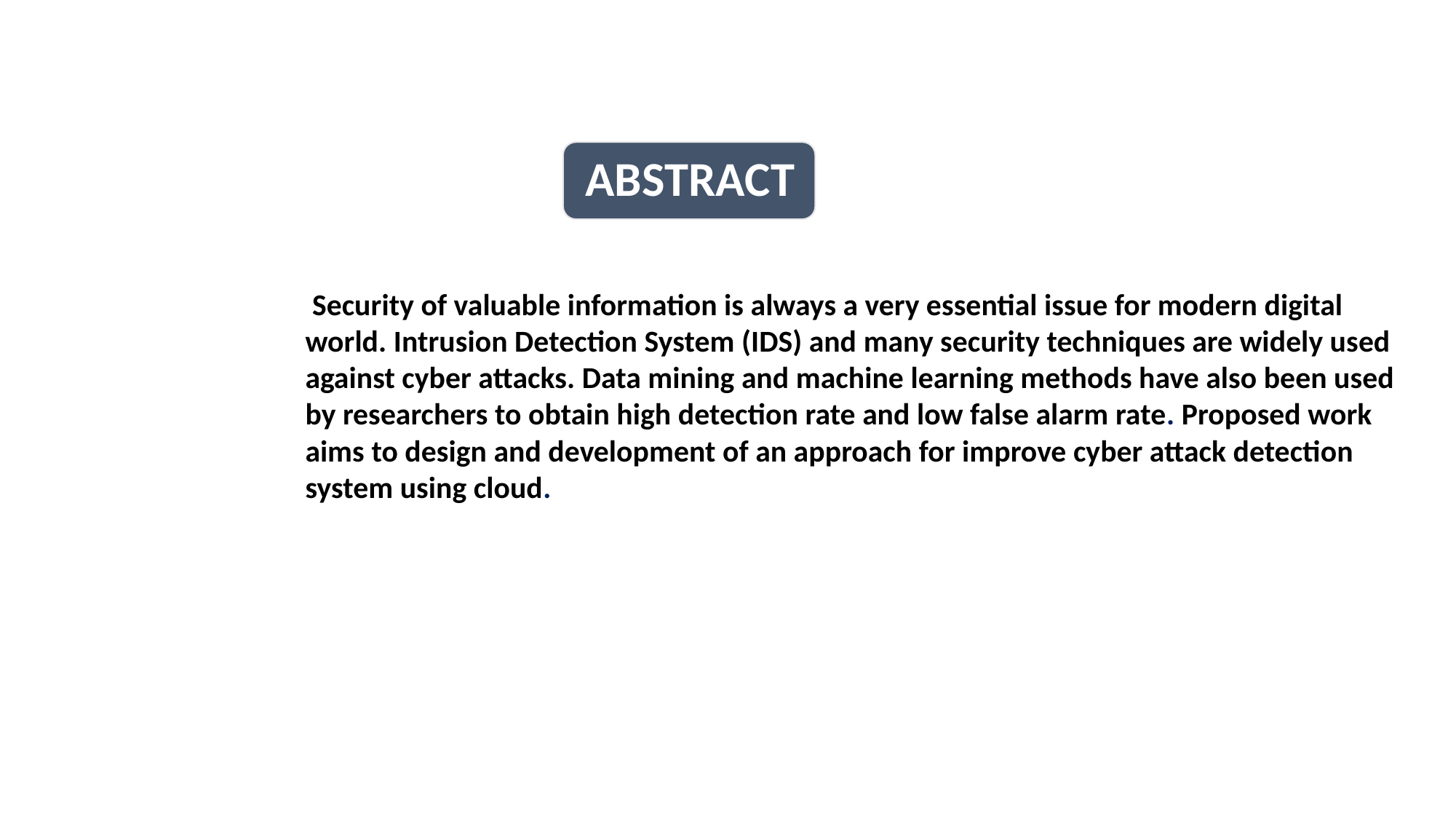

ABSTRACT
 Security of valuable information is always a very essential issue for modern digital world. Intrusion Detection System (IDS) and many security techniques are widely used against cyber attacks. Data mining and machine learning methods have also been used by researchers to obtain high detection rate and low false alarm rate. Proposed work aims to design and development of an approach for improve cyber attack detection system using cloud.